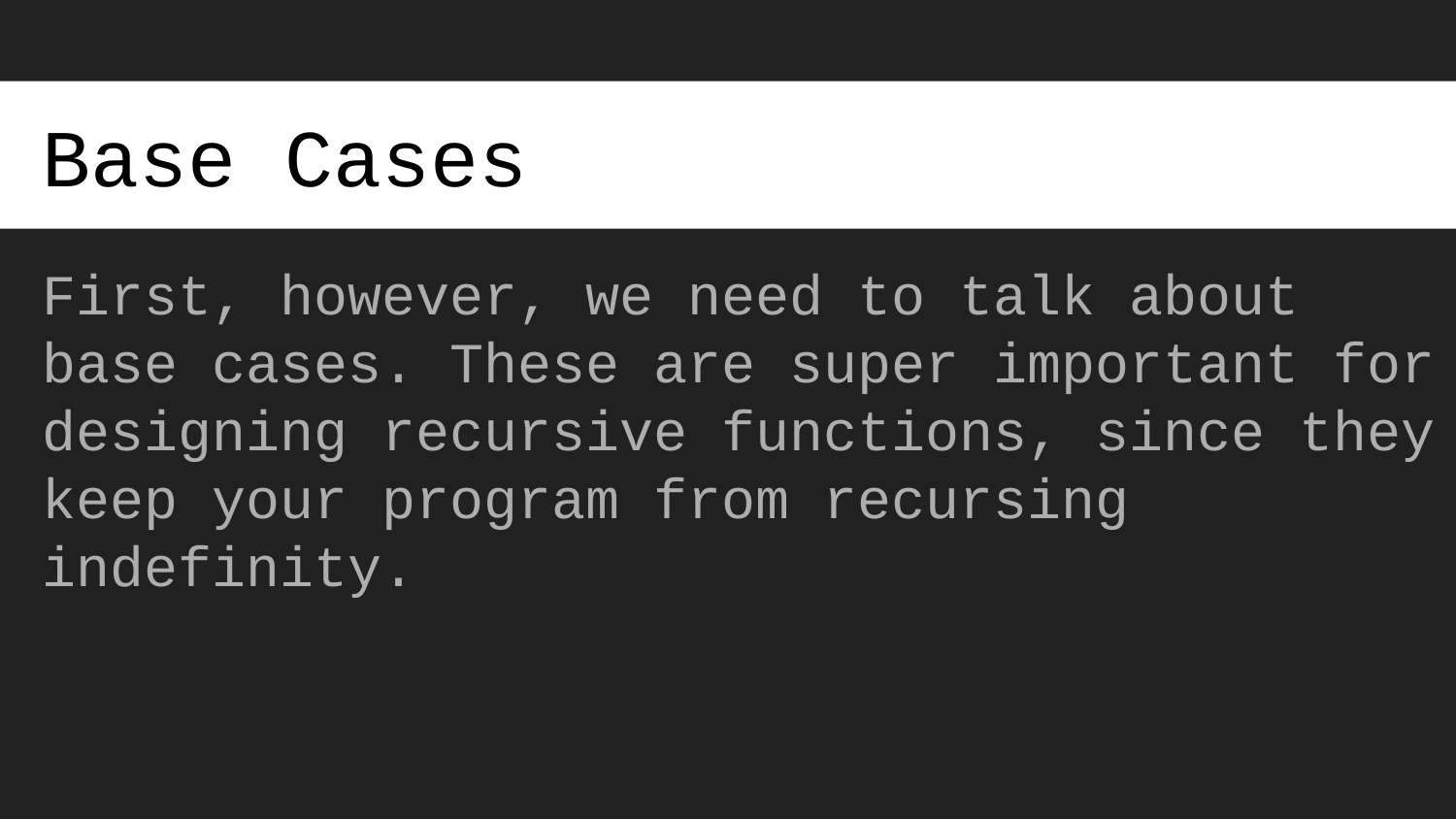

# Base Cases
First, however, we need to talk about base cases. These are super important for designing recursive functions, since they keep your program from recursing indefinity.